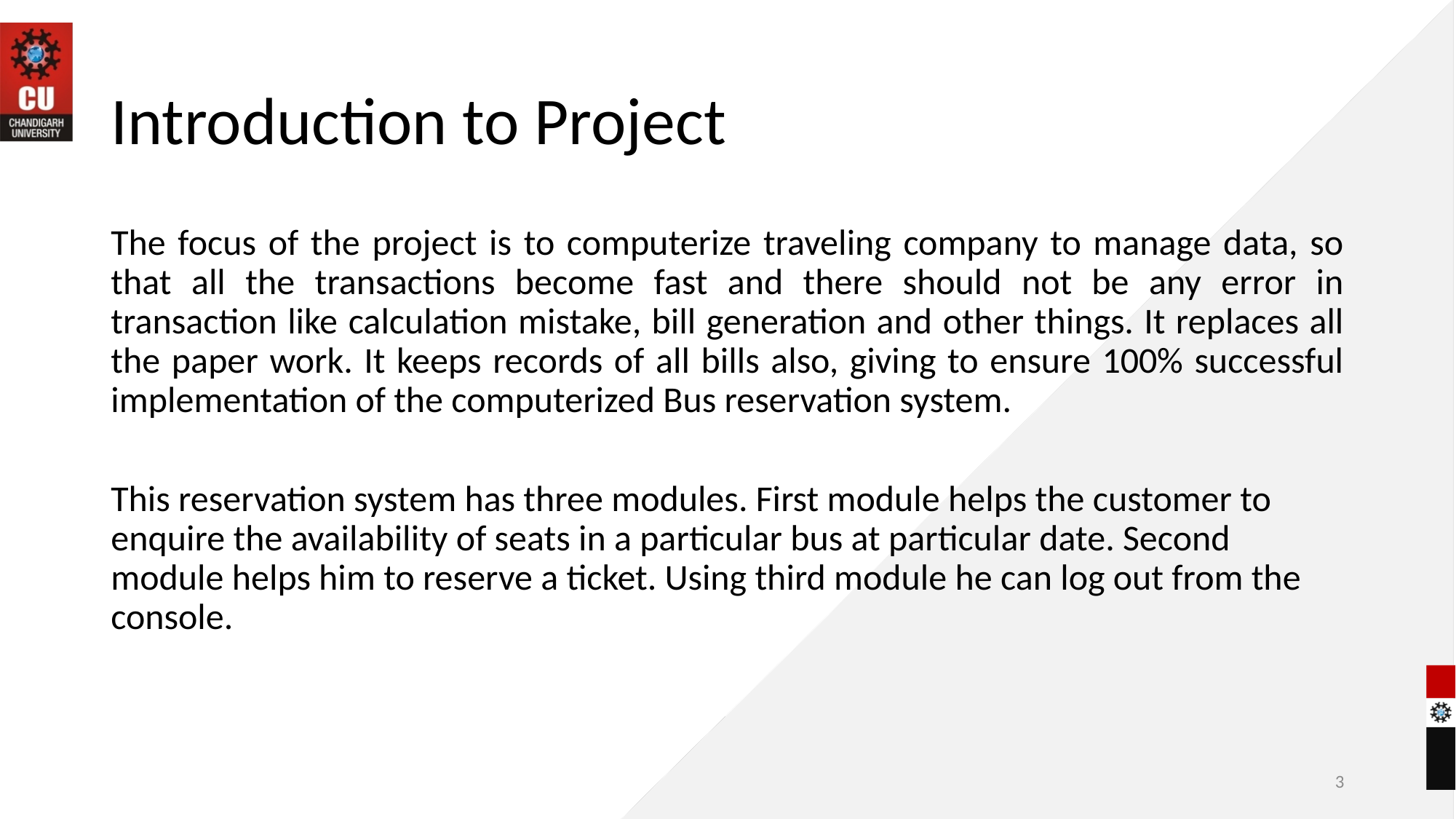

# Introduction to Project
The focus of the project is to computerize traveling company to manage data, so that all the transactions become fast and there should not be any error in transaction like calculation mistake, bill generation and other things. It replaces all the paper work. It keeps records of all bills also, giving to ensure 100% successful implementation of the computerized Bus reservation system.

This reservation system has three modules. First module helps the customer to enquire the availability of seats in a particular bus at particular date. Second module helps him to reserve a ticket. Using third module he can log out from the console.
3